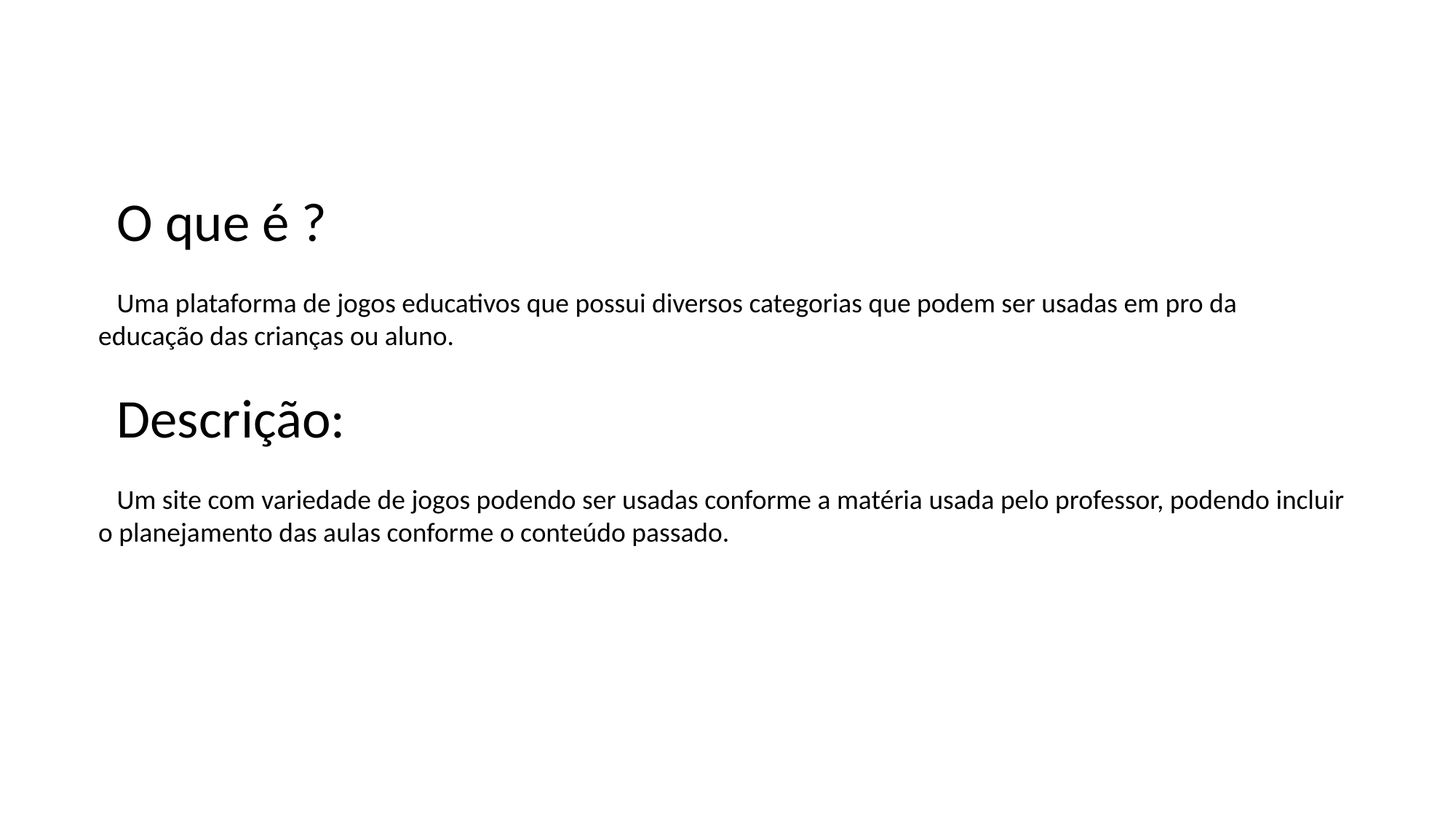

O que é ?

   Uma plataforma de jogos educativos que possui diversos categorias que podem ser usadas em pro da educação das crianças ou aluno.

   Descrição:

   Um site com variedade de jogos podendo ser usadas conforme a matéria usada pelo professor, podendo incluir o planejamento das aulas conforme o conteúdo passado.